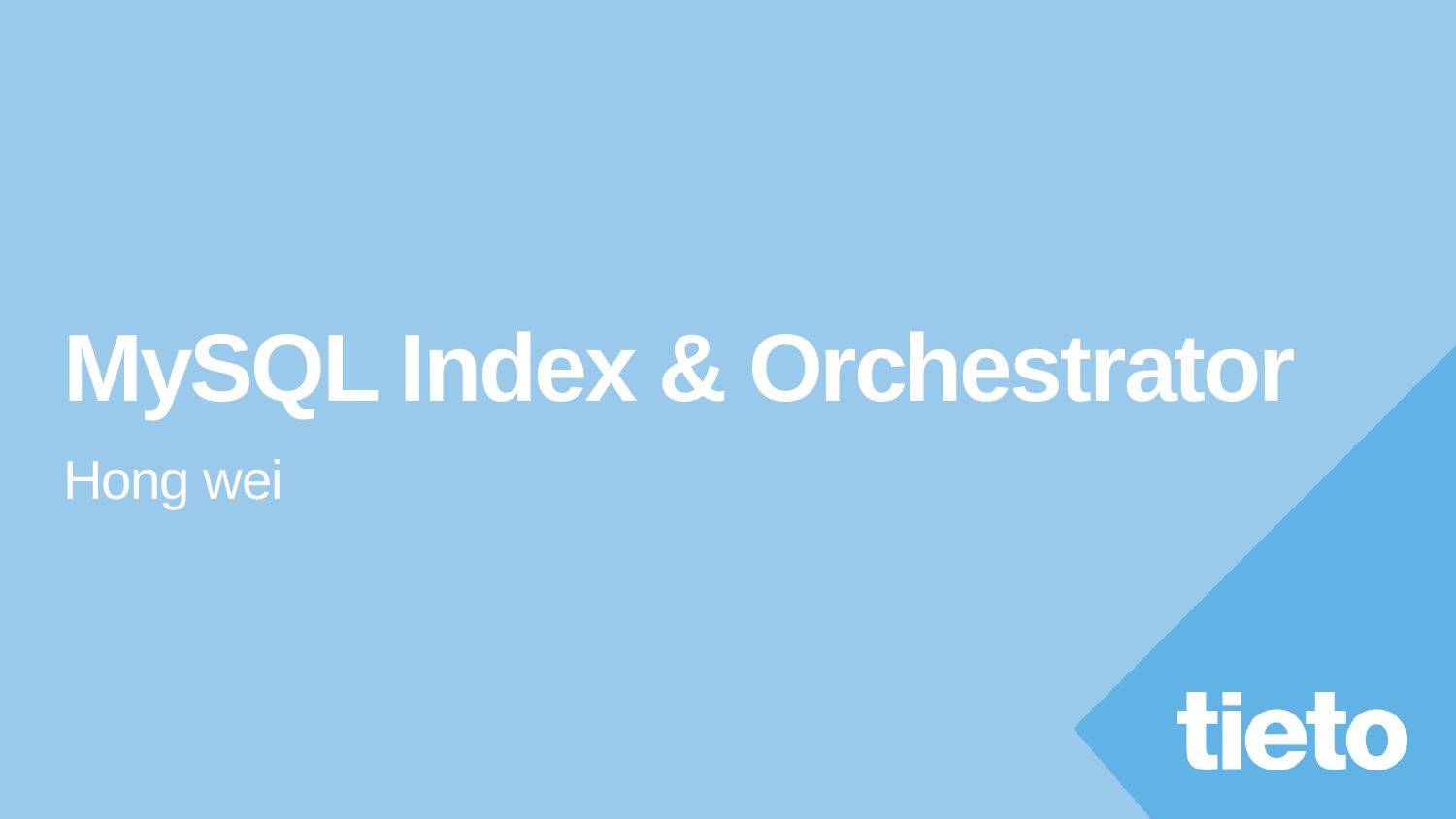

# MySQL Index & Orchestrator
Hong wei